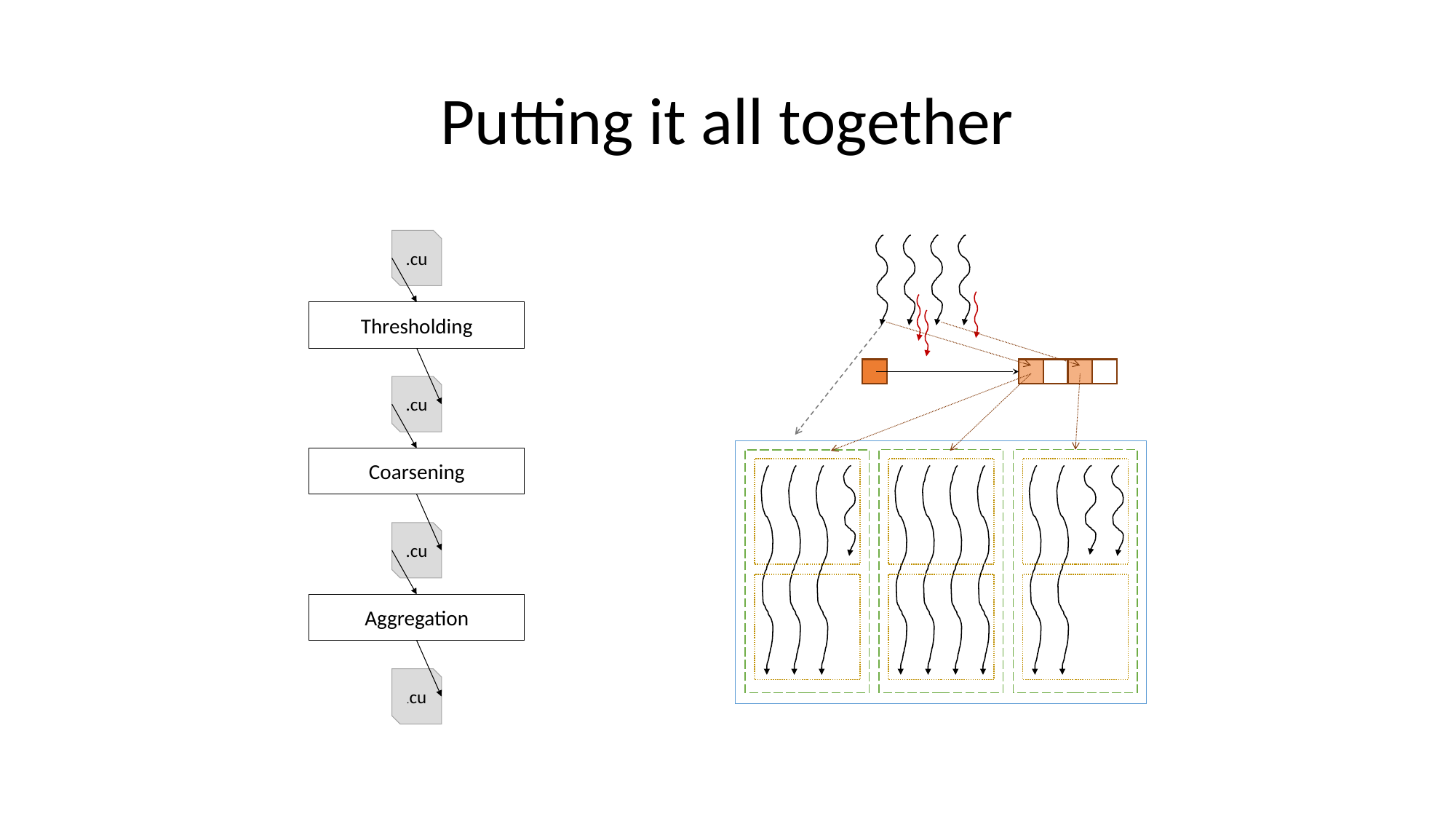

# Putting it all together
.cu
Thresholding
.cu
Coarsening
.cu
Aggregation
.cu